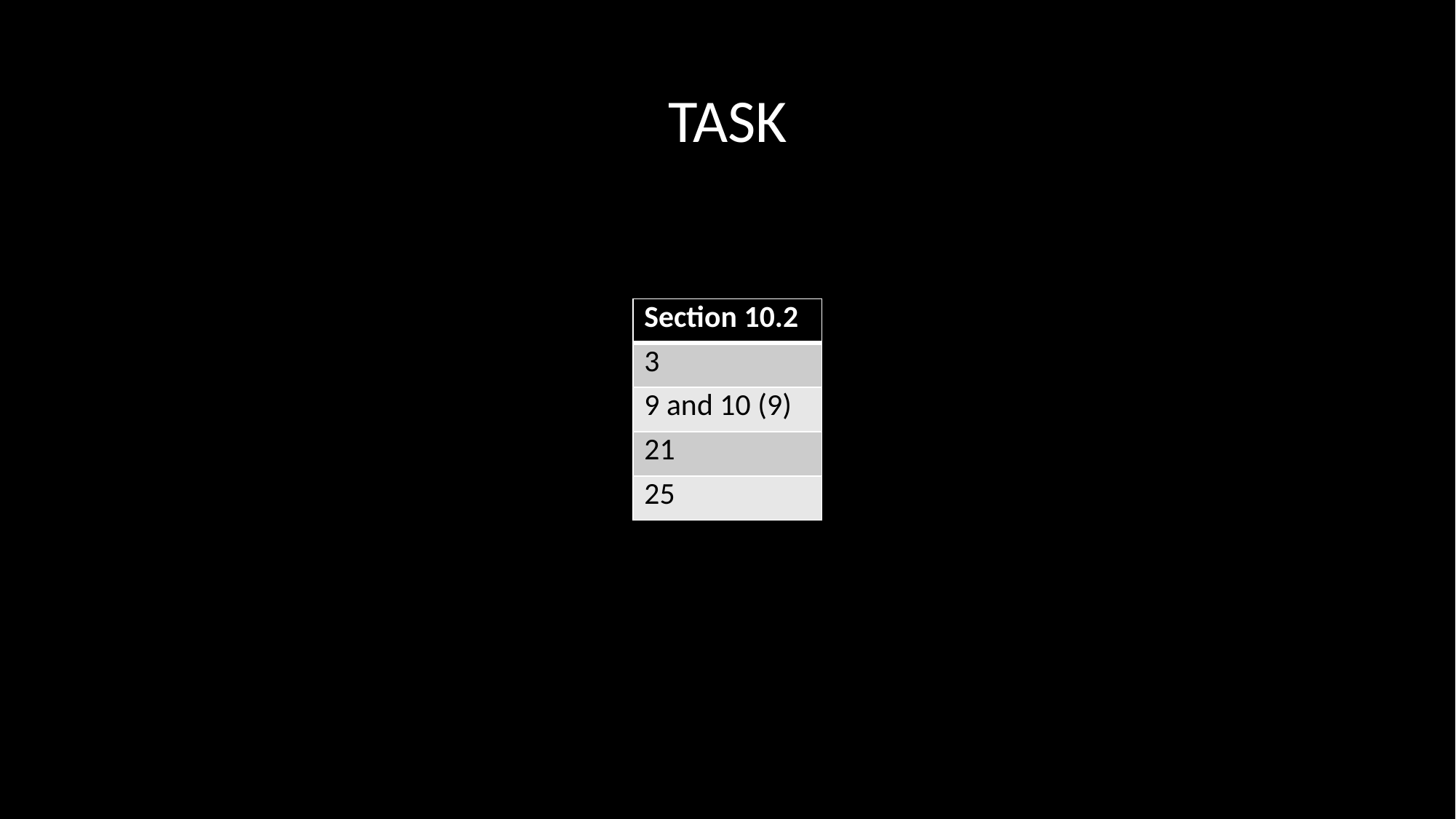

# TASK
| Section 10.2 |
| --- |
| 3 |
| 9 and 10 (9) |
| 21 |
| 25 |